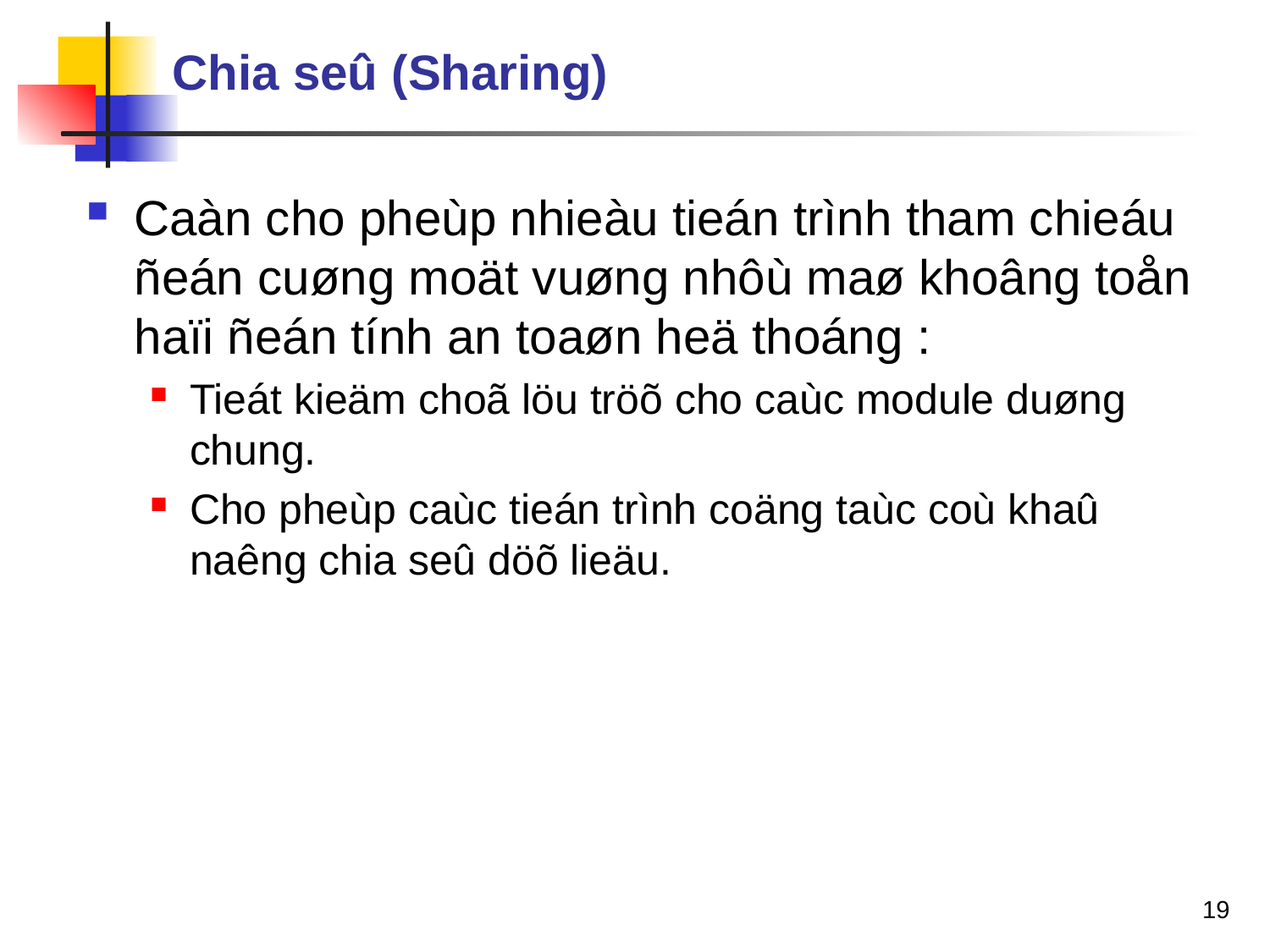

# Chia seû (Sharing)
Caàn cho pheùp nhieàu tieán trình tham chieáu ñeán cuøng moät vuøng nhôù maø khoâng toån haïi ñeán tính an toaøn heä thoáng :
Tieát kieäm choã löu tröõ cho caùc module duøng chung.
Cho pheùp caùc tieán trình coäng taùc coù khaû naêng chia seû döõ lieäu.
19